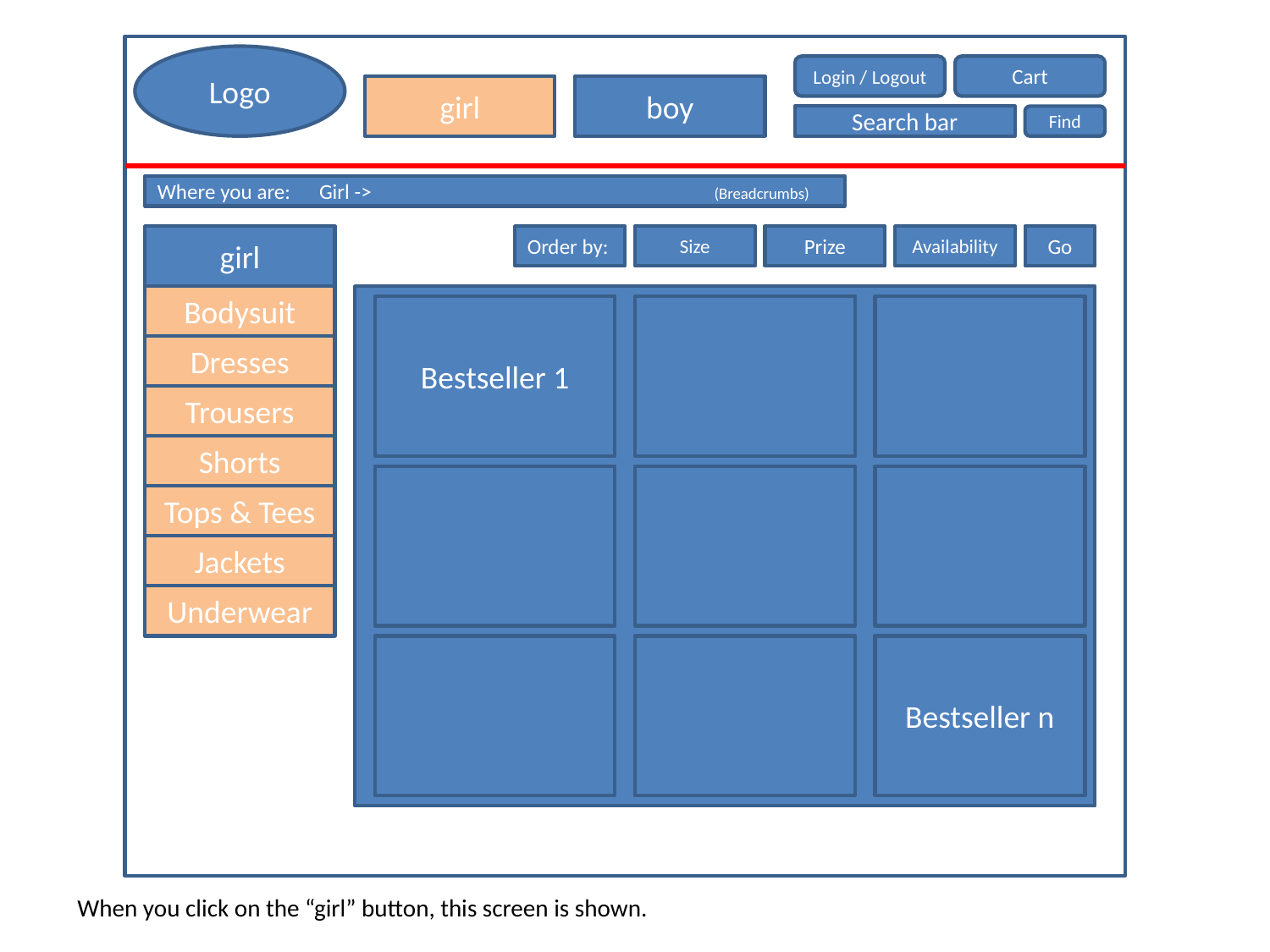

Logo
Login / Logout
Cart
girl
boy
Search bar
Find
Where you are:	Girl ->	(Breadcrumbs)
girl
Order by:
Size
Prize
Availability
Go

Bodysuit

Bestseller 1

Dresses
Trousers
Shorts

Tops & Tees
Jackets
Underwear

Bestseller n
When you click on the “girl” button, this screen is shown.